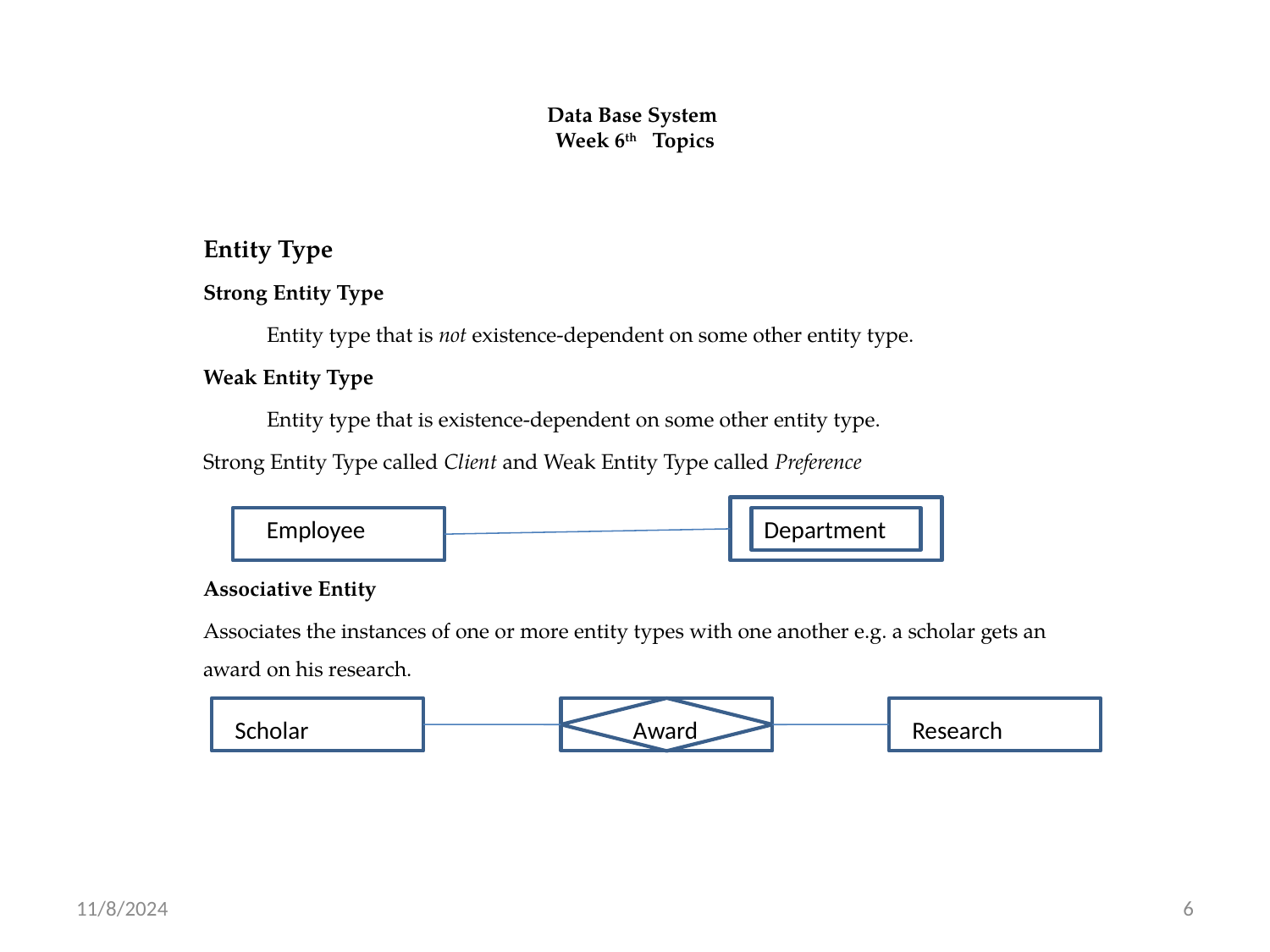

# Data Base System Week 6th   Topics
Entity Type
Strong Entity Type
Entity type that is not existence-dependent on some other entity type.
Weak Entity Type
Entity type that is existence-dependent on some other entity type.
Strong Entity Type called Client and Weak Entity Type called Preference

Associative Entity
Associates the instances of one or more entity types with one another e.g. a scholar gets an award on his research.

Employee

Department

Scholar
       Award
Research
11/8/2024
6